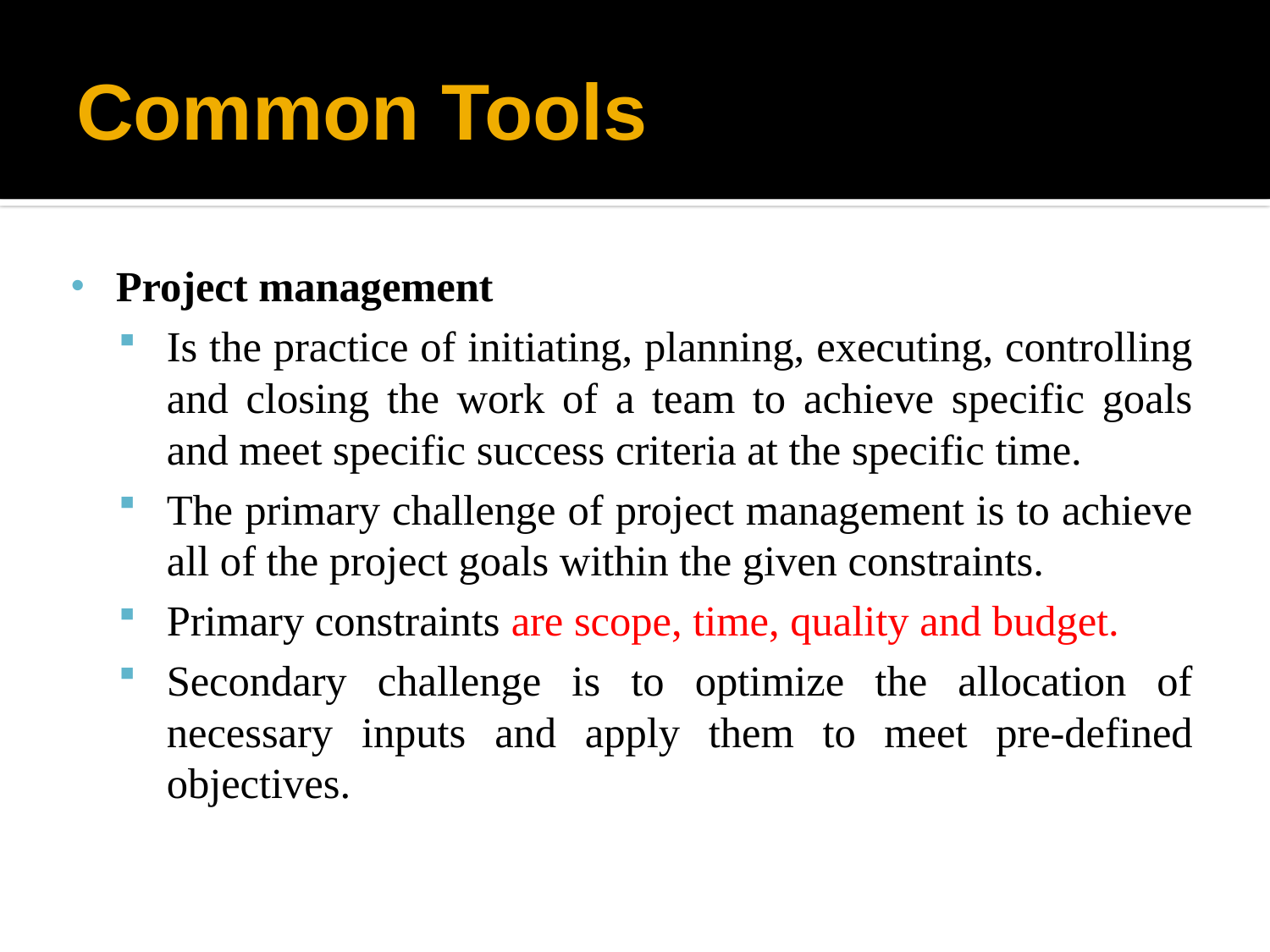

# Common Tools
Project management
Is the practice of initiating, planning, executing, controlling and closing the work of a team to achieve specific goals and meet specific success criteria at the specific time.
The primary challenge of project management is to achieve all of the project goals within the given constraints.
Primary constraints are scope, time, quality and budget.
Secondary challenge is to optimize the allocation of necessary inputs and apply them to meet pre-defined objectives.